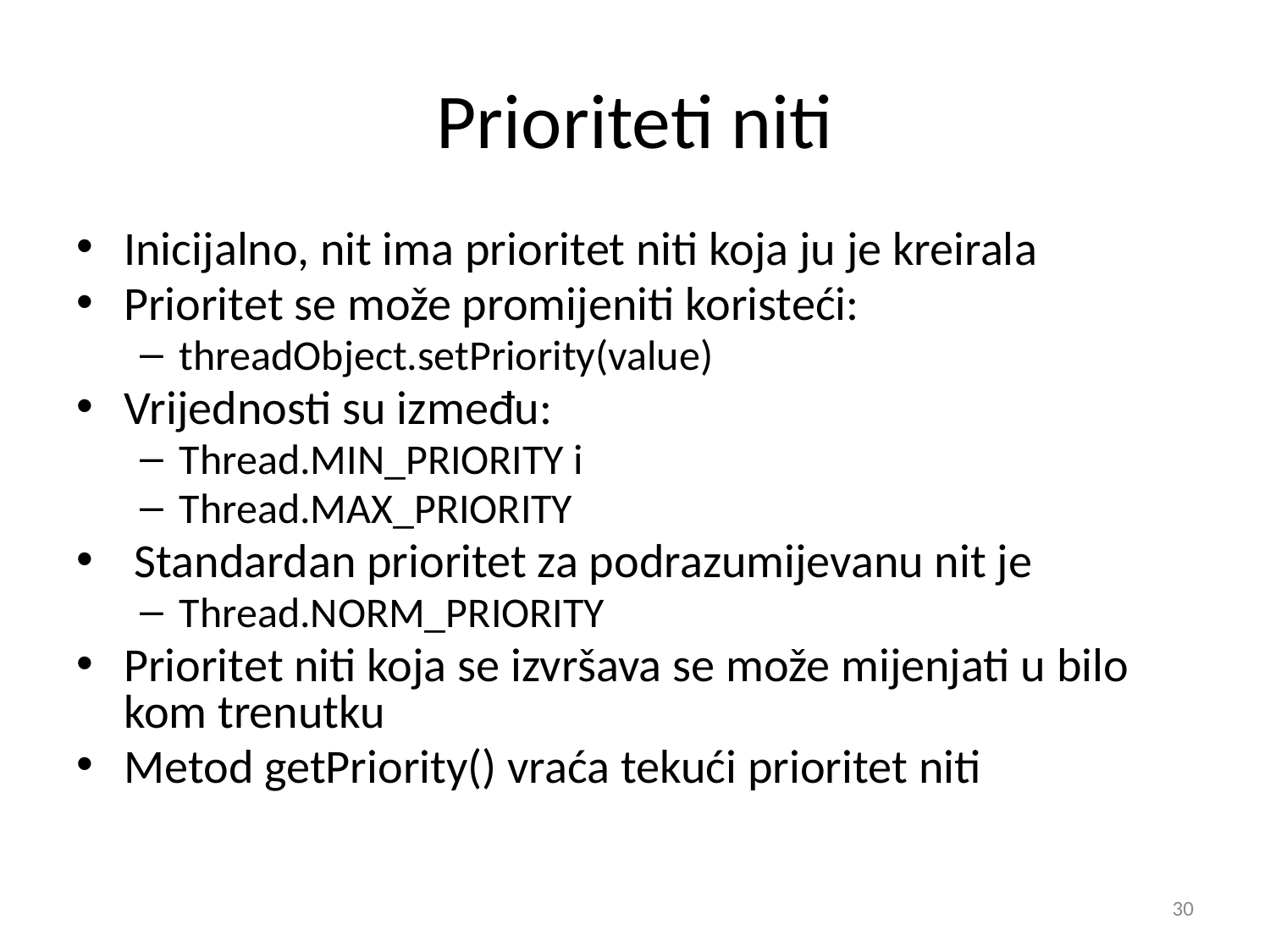

# Prioriteti niti
Inicijalno, nit ima prioritet niti koja ju je kreirala
Prioritet se može promijeniti koristeći:
threadObject.setPriority(value)
Vrijednosti su između:
Thread.MIN_PRIORITY i
Thread.MAX_PRIORITY
 Standardan prioritet za podrazumijevanu nit je
Thread.NORM_PRIORITY
Prioritet niti koja se izvršava se može mijenjati u bilo kom trenutku
Metod getPriority() vraća tekući prioritet niti
30